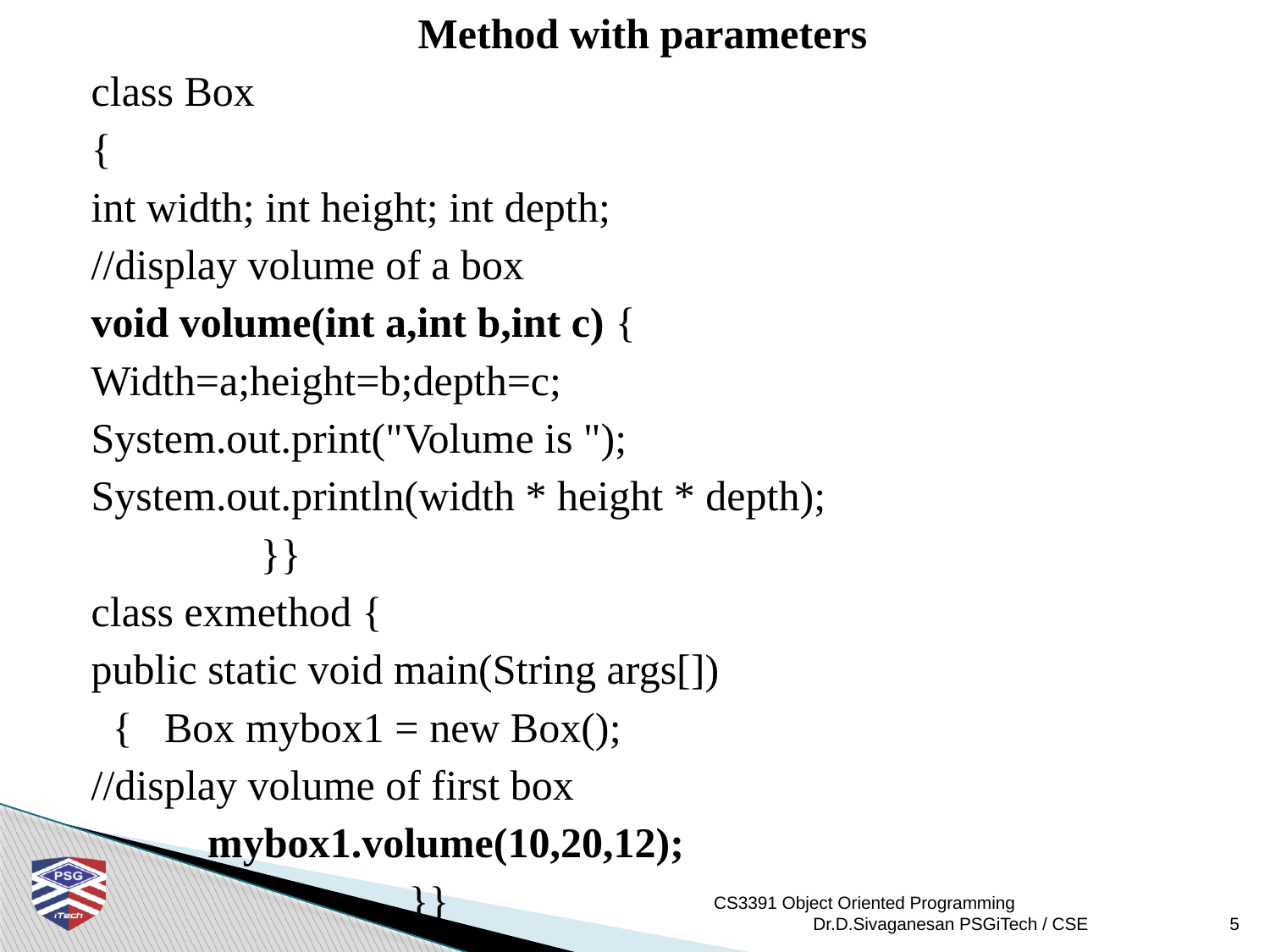

Method with parameters
class Box
{
int width; int height; int depth;
//display volume of a box
void volume(int a,int b,int c) {
Width=a;height=b;depth=c;
System.out.print("Volume is ");
System.out.println(width * height * depth);
                }}
class exmethod {
public static void main(String args[])
  {   Box mybox1 = new Box();
//display volume of first box
           mybox1.volume(10,20,12);
                              }}
CS3391 Object Oriented Programming                Dr.D.Sivaganesan PSGiTech / CSE
5